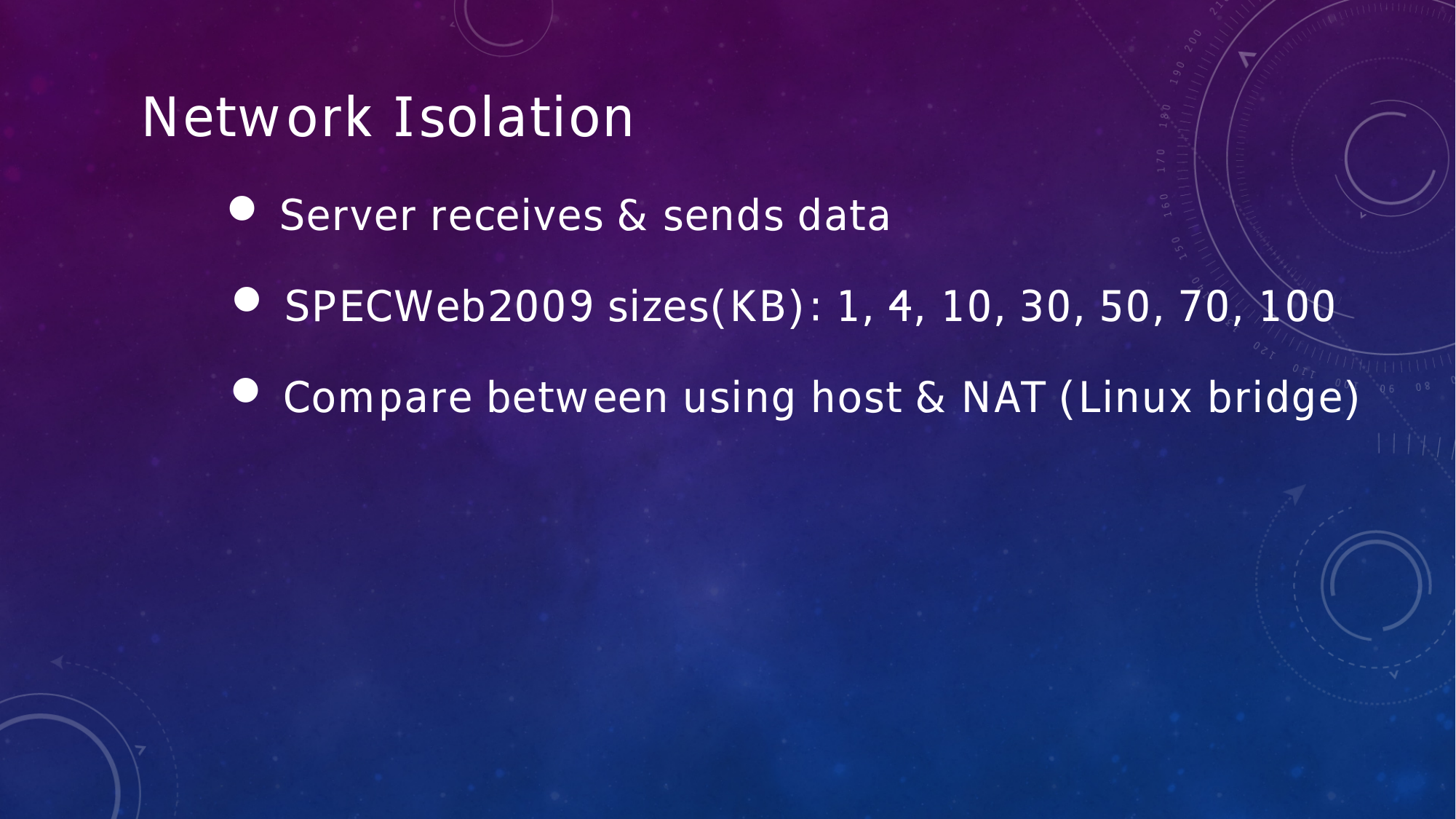

Network Isolation
Server receives & sends data
SPECWeb2009 sizes(KB): 1, 4, 10, 30, 50, 70, 100

Compare between using host & NAT (Linux bridge)